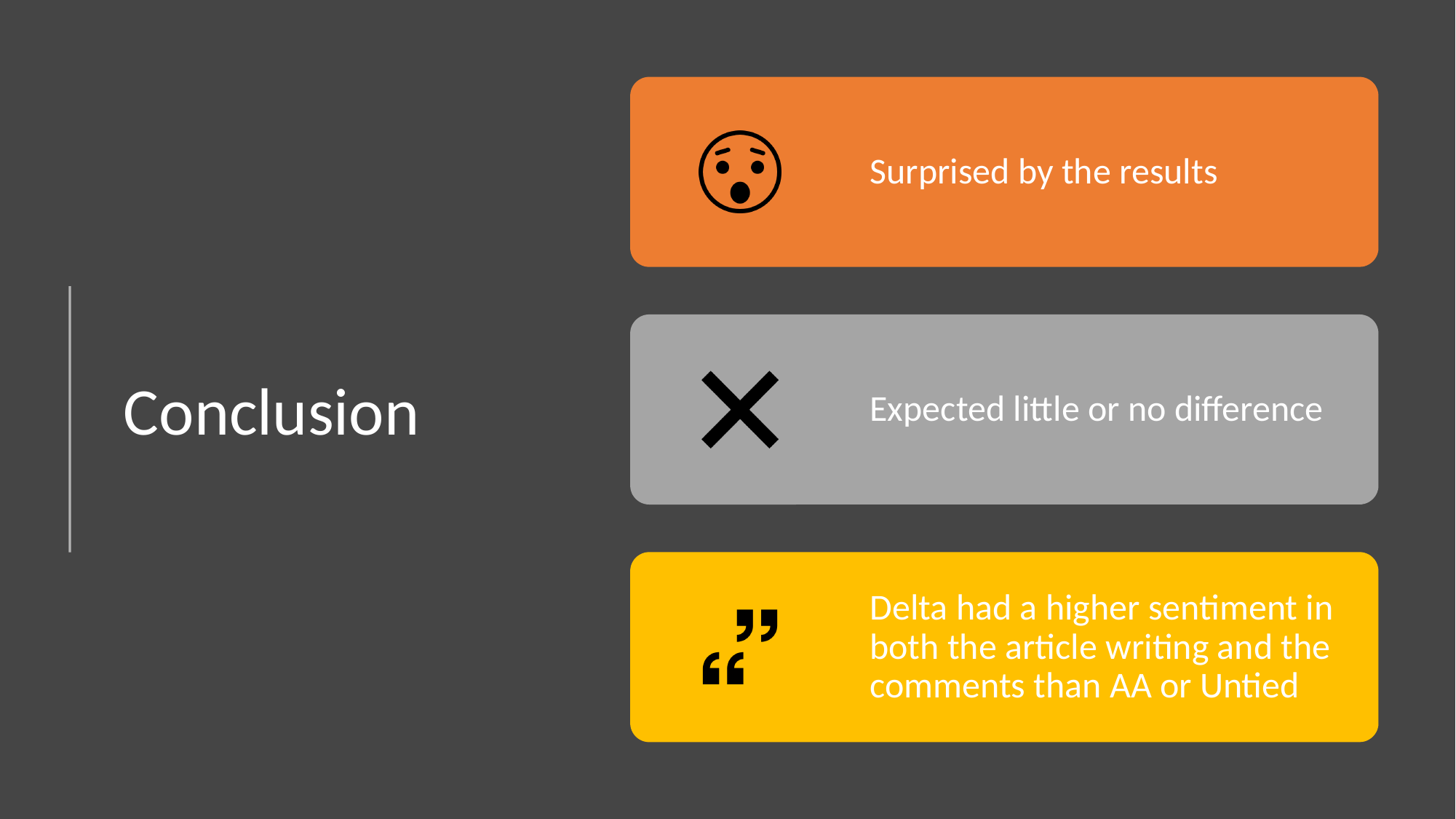

Surprised by the results
Expected little or no difference
Delta had a higher sentiment in both the article writing and the comments than AA or Untied
# Conclusion